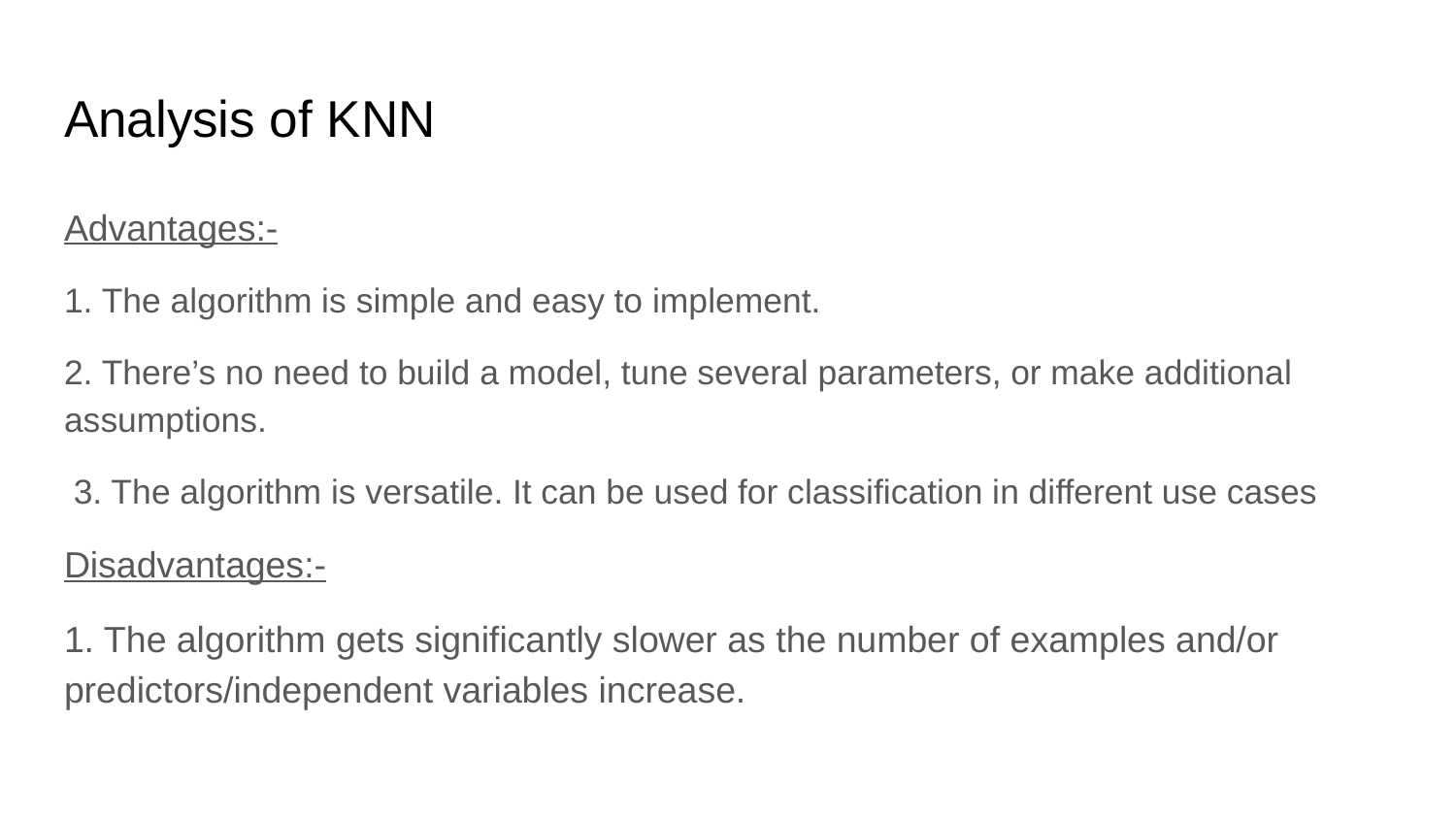

# Analysis of KNN
Advantages:-
1. The algorithm is simple and easy to implement.
2. There’s no need to build a model, tune several parameters, or make additional assumptions.
 3. The algorithm is versatile. It can be used for classification in different use cases
Disadvantages:-
1. The algorithm gets significantly slower as the number of examples and/or predictors/independent variables increase.